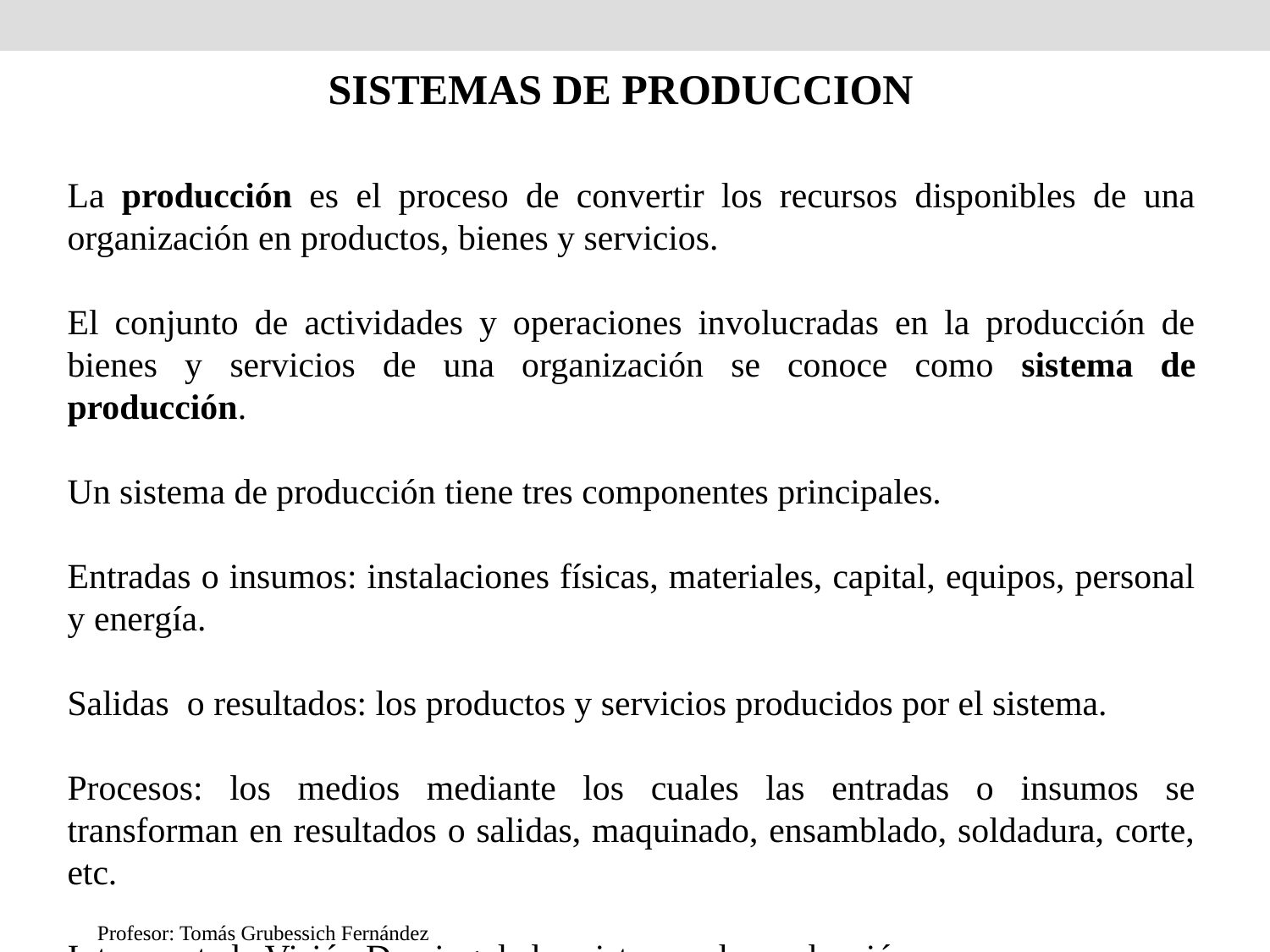

SISTEMAS DE PRODUCCION
La producción es el proceso de convertir los recursos disponibles de una organización en productos, bienes y servicios.

El conjunto de actividades y operaciones involucradas en la producción de bienes y servicios de una organización se conoce como sistema de producción.

Un sistema de producción tiene tres componentes principales.

Entradas o insumos: instalaciones físicas, materiales, capital, equipos, personal y energía.

Salidas  o resultados: los productos y servicios producidos por el sistema.

Procesos: los medios mediante los cuales las entradas o insumos se transforman en resultados o salidas, maquinado, ensamblado, soldadura, corte, etc.

Interesante la Visión Deming de los sistemas de producción.